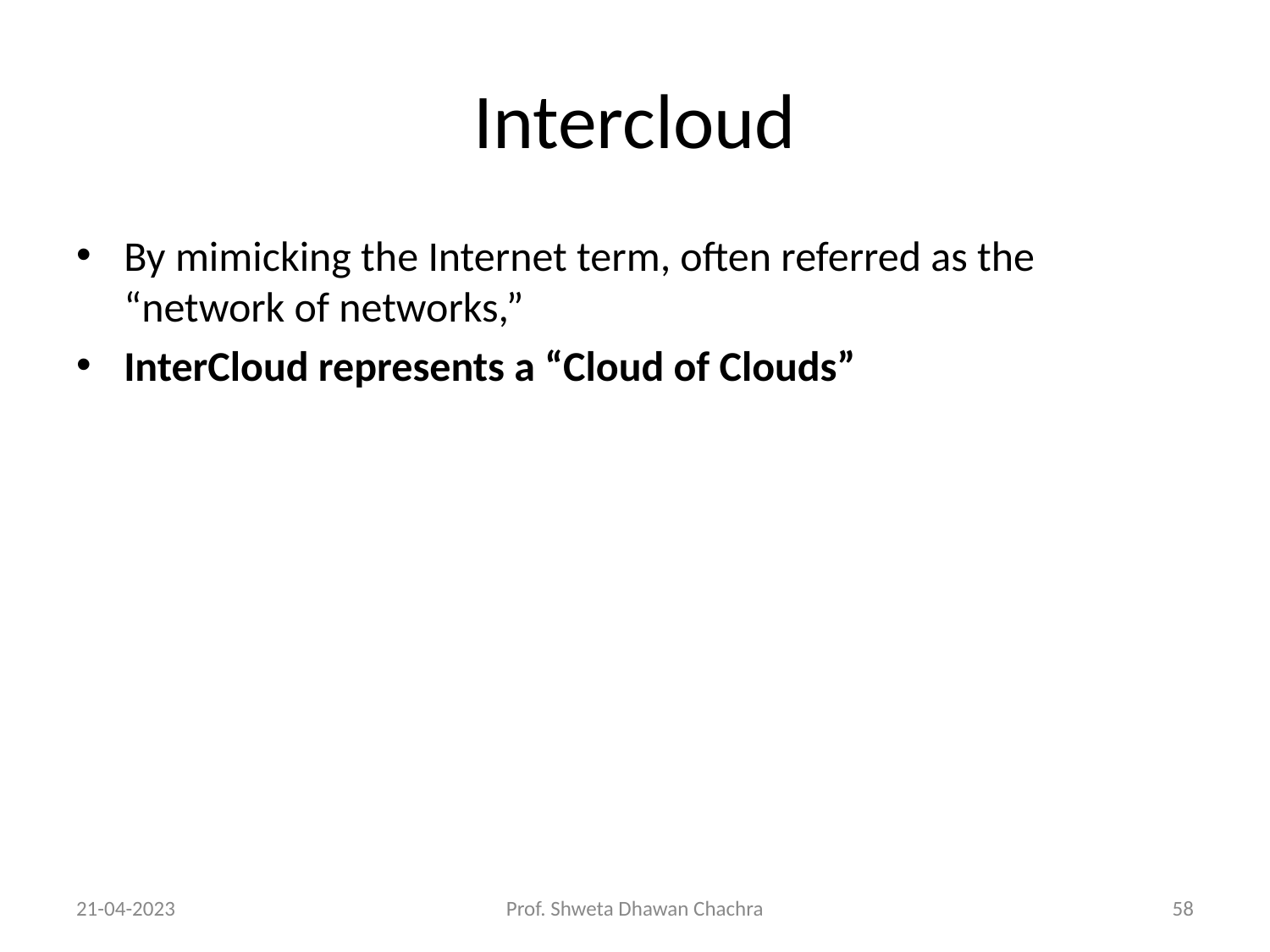

# Intercloud
By mimicking the Internet term, often referred as the “network of networks,”
InterCloud represents a “Cloud of Clouds”
21-04-2023
Prof. Shweta Dhawan Chachra
58